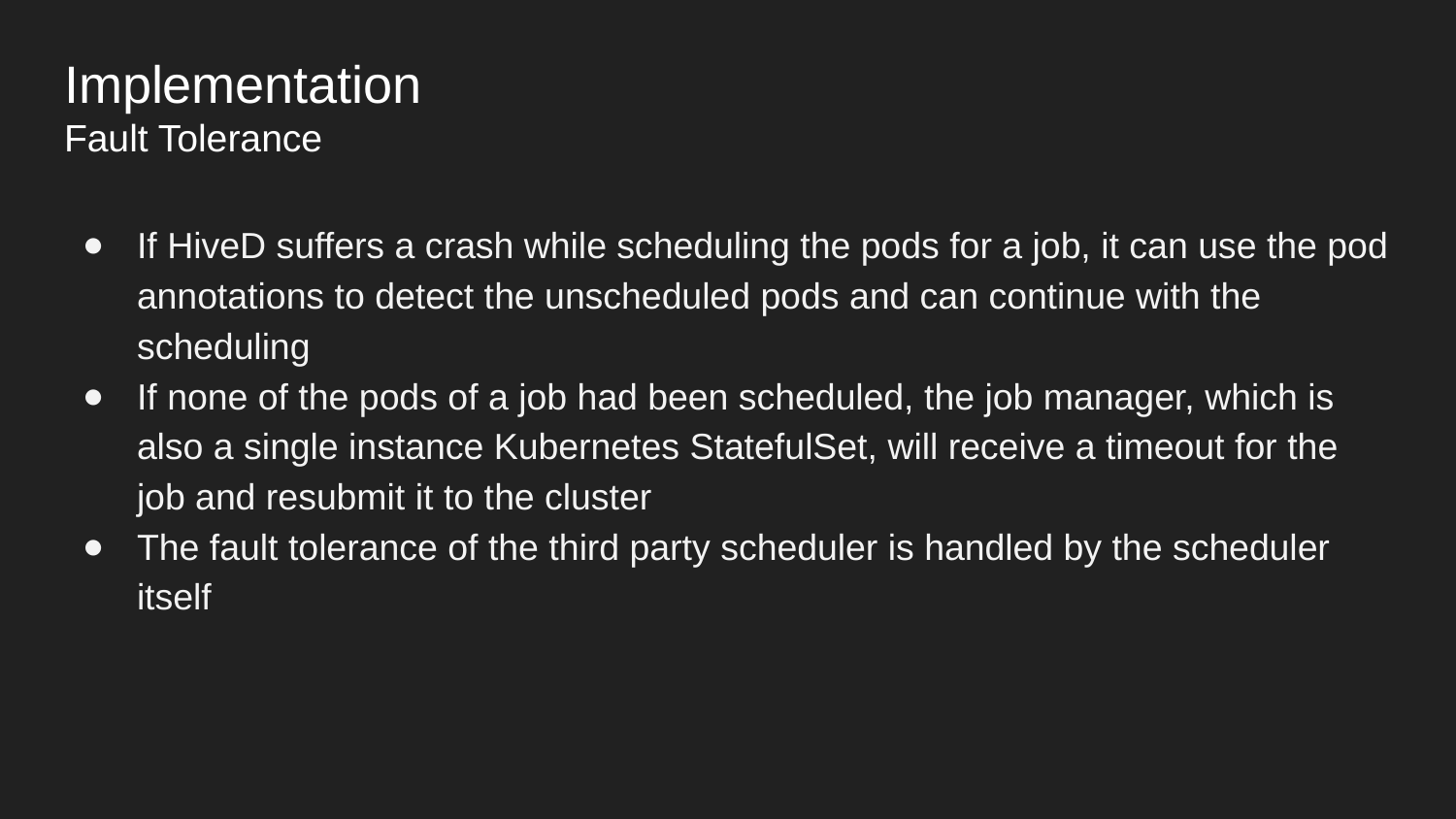

# Implementation
Fault Tolerance
If HiveD suffers a crash while scheduling the pods for a job, it can use the pod annotations to detect the unscheduled pods and can continue with the scheduling
If none of the pods of a job had been scheduled, the job manager, which is also a single instance Kubernetes StatefulSet, will receive a timeout for the job and resubmit it to the cluster
The fault tolerance of the third party scheduler is handled by the scheduler itself